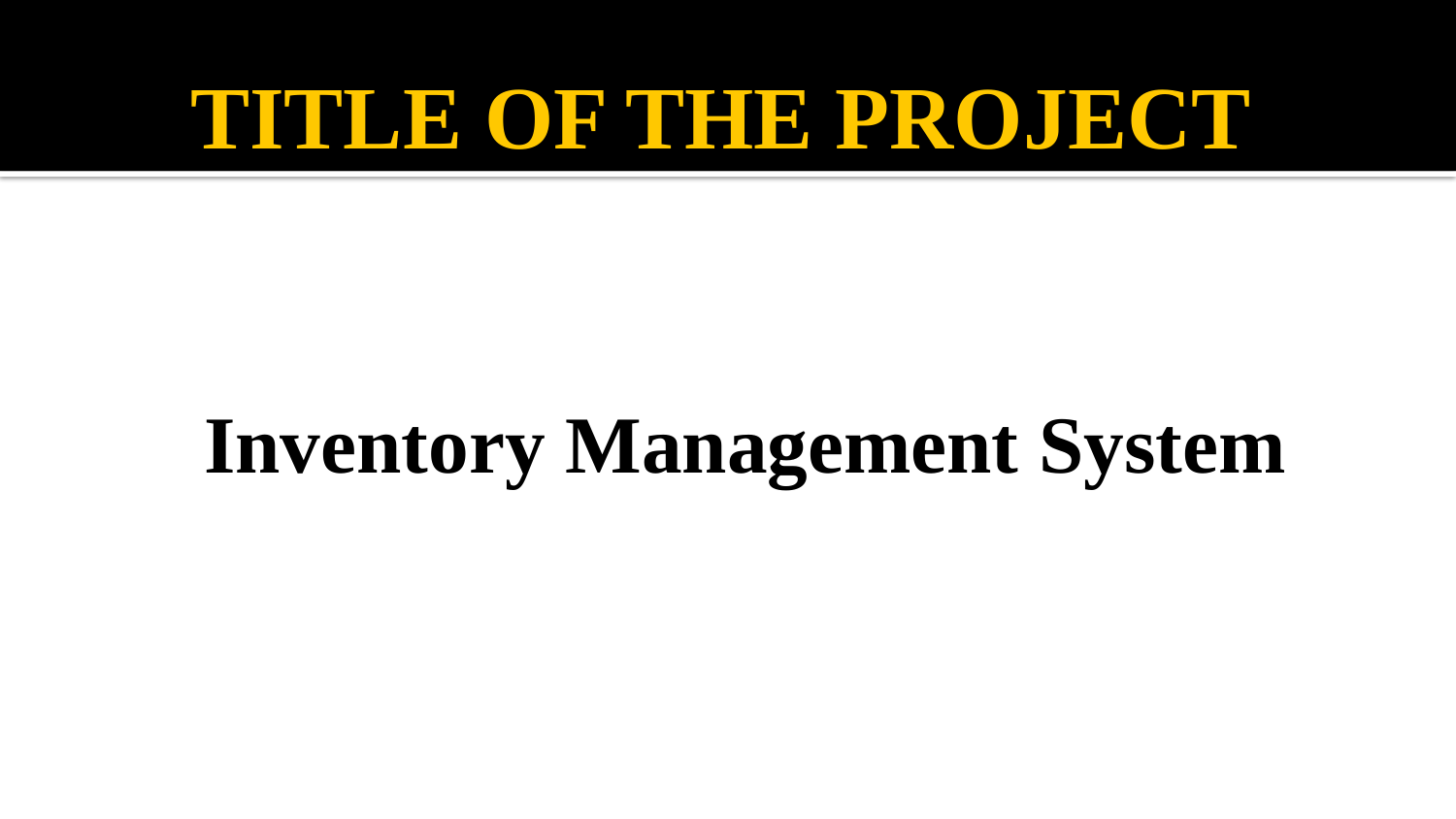

# TITLE OF THE PROJECT

    Inventory Management System